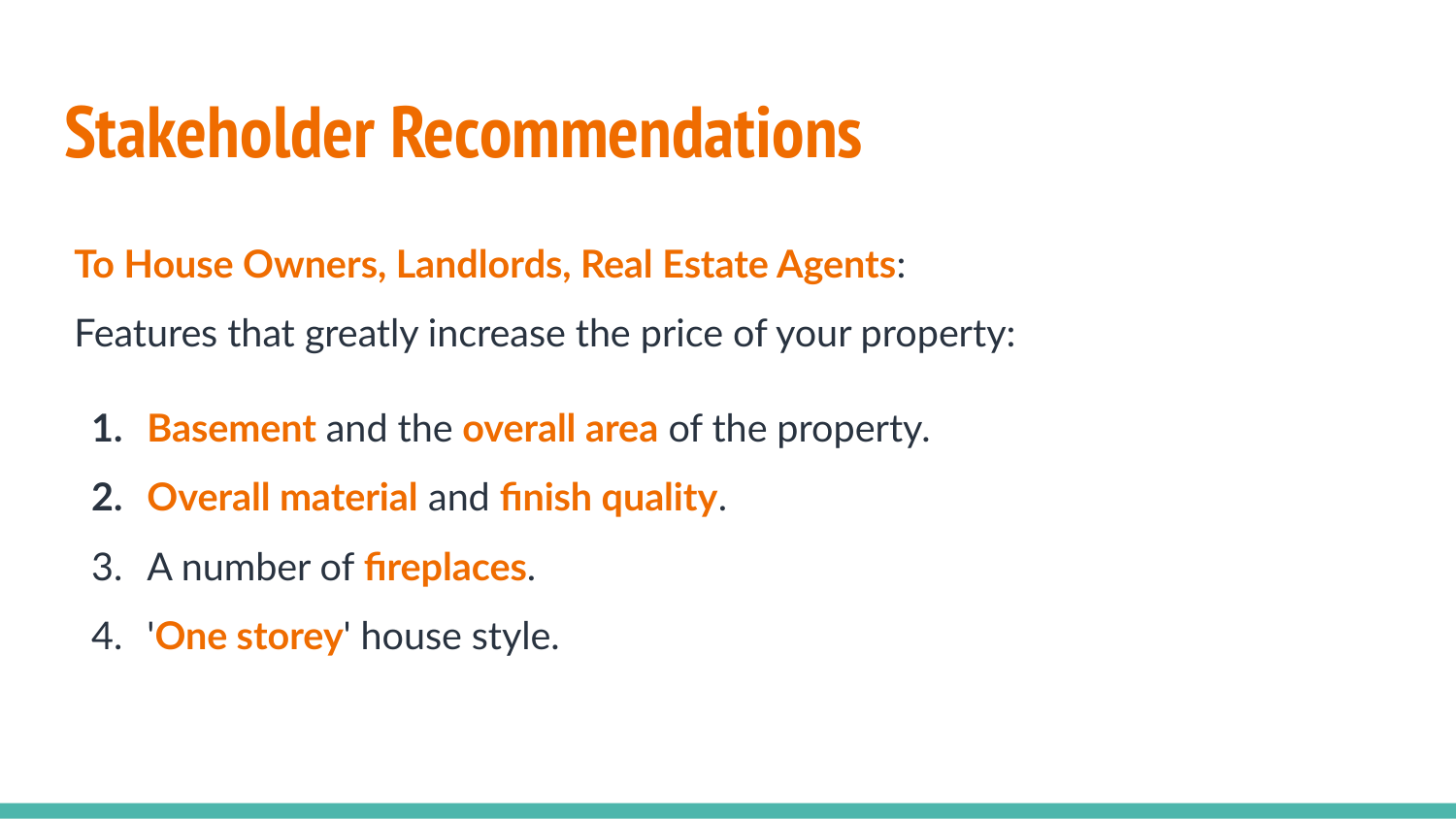

# Stakeholder Recommendations
To House Owners, Landlords, Real Estate Agents:
Features that greatly increase the price of your property:
Basement and the overall area of the property.
Overall material and finish quality.
A number of fireplaces.
'One storey' house style.